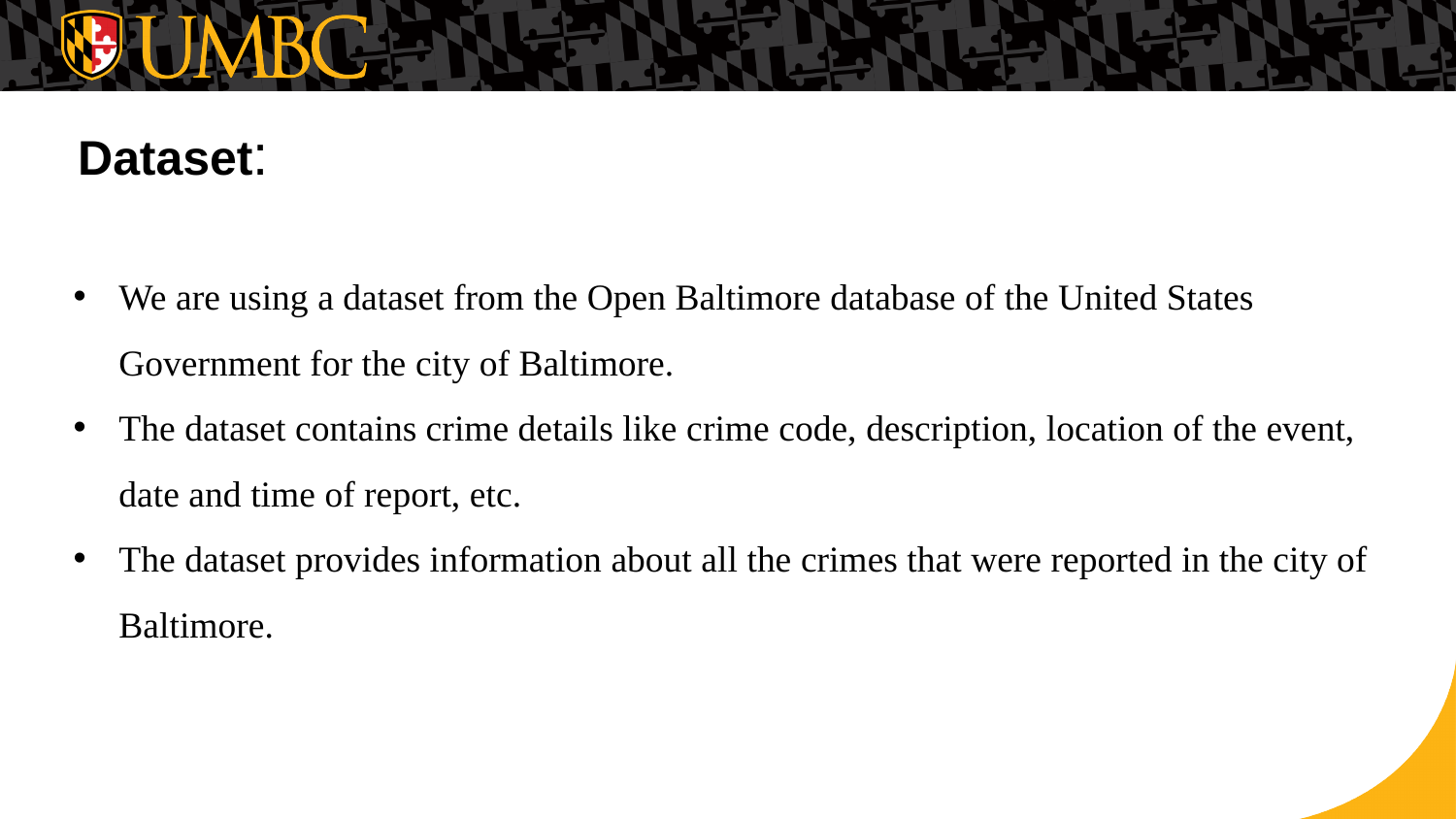

# Dataset:
We are using a dataset from the Open Baltimore database of the United States Government for the city of Baltimore.
The dataset contains crime details like crime code, description, location of the event, date and time of report, etc.
The dataset provides information about all the crimes that were reported in the city of Baltimore.